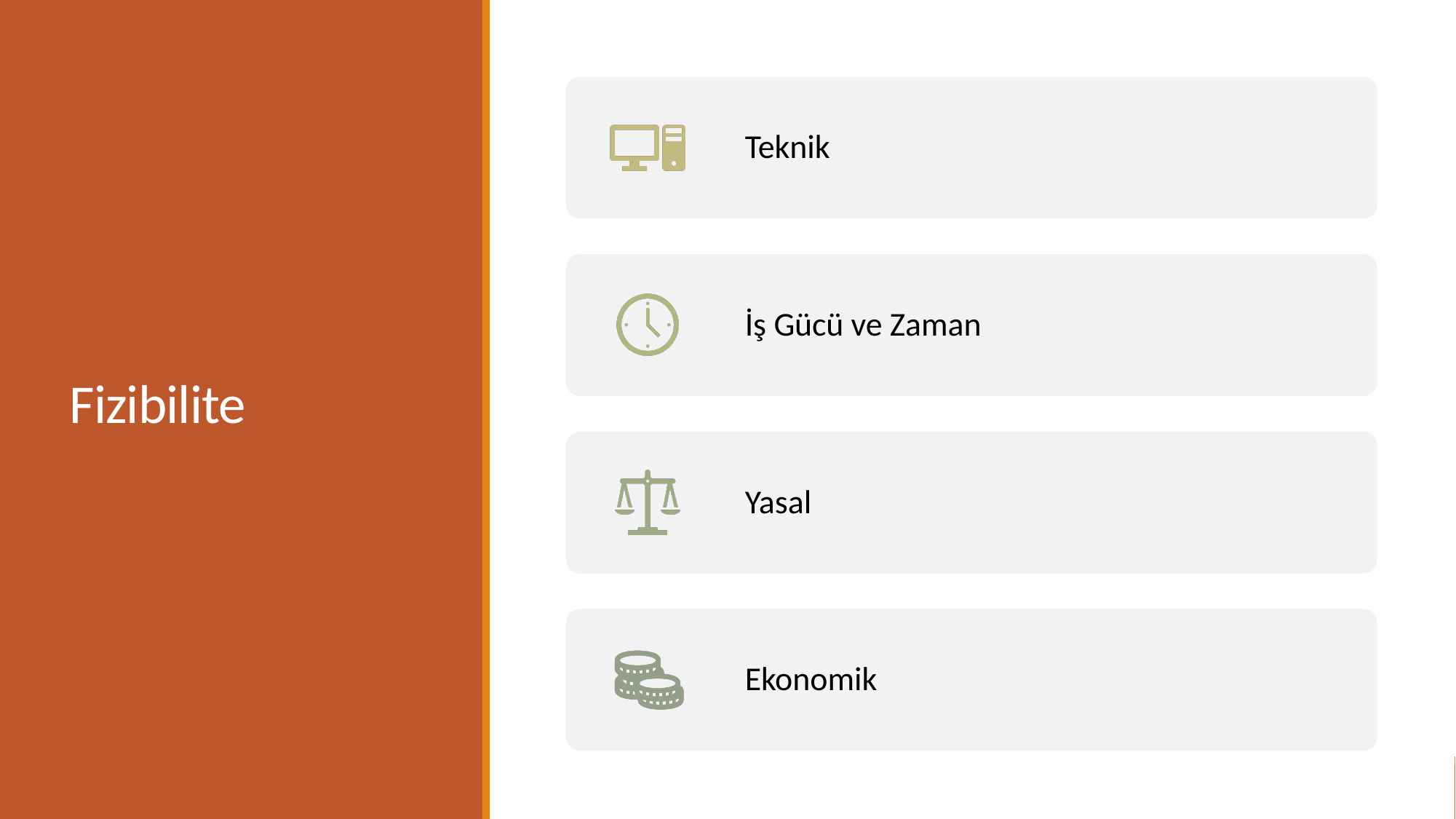

# Fizibilite
Teknik
İş Gücü ve Zaman
Yasal
Ekonomik